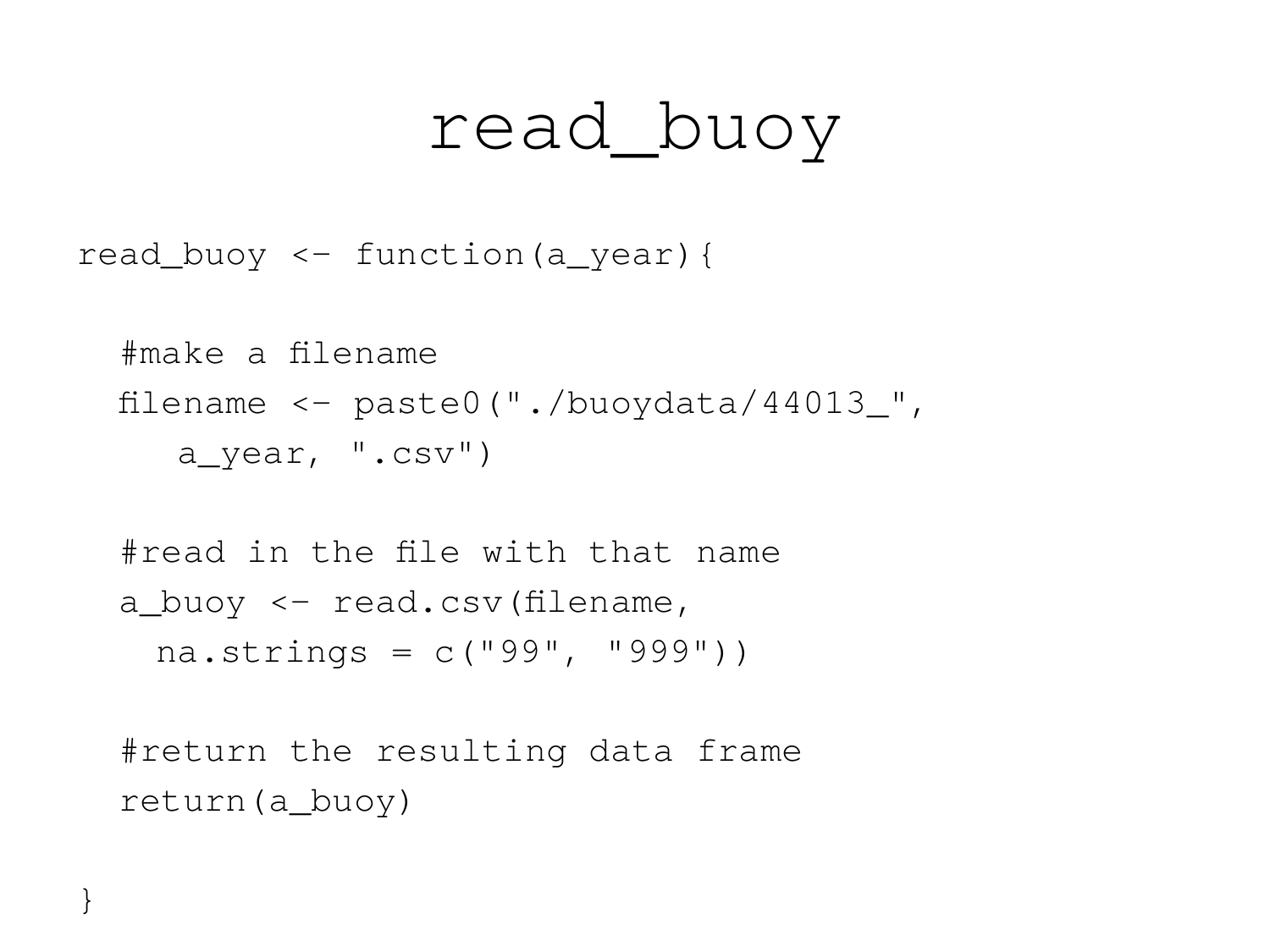

# read_buoy
read_buoy <- function(a_year){

  #make a filename
  filename <- paste0("./buoydata/44013_",
								 a_year, ".csv")

  #read in the file with that name
  a_buoy <- read.csv(filename,
					na.strings = c("99", "999"))

  #return the resulting data frame
  return(a_buoy)

}